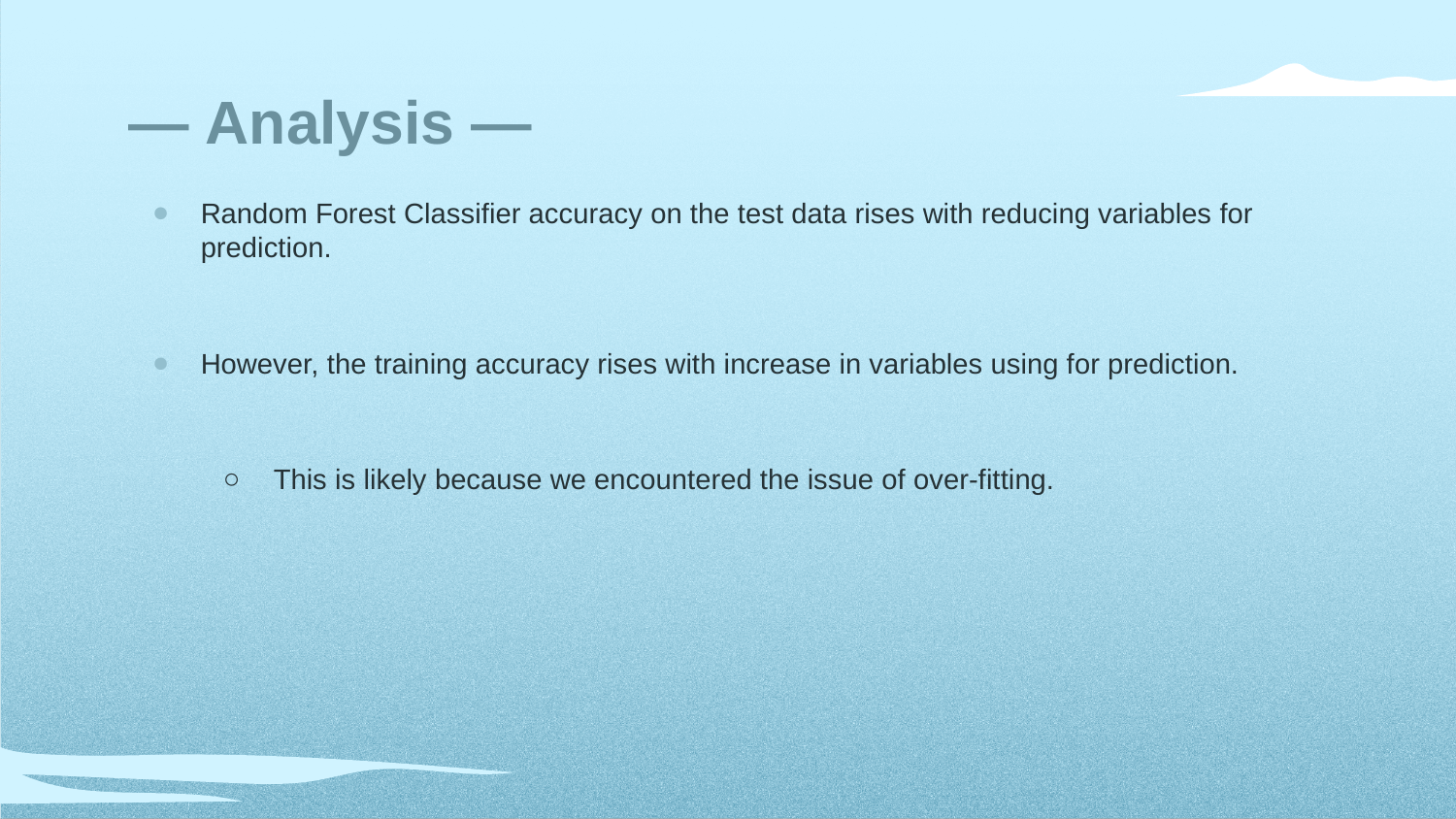

# — Analysis —
Random Forest Classifier accuracy on the test data rises with reducing variables for prediction.

However, the training accuracy rises with increase in variables using for prediction.

This is likely because we encountered the issue of over-fitting.